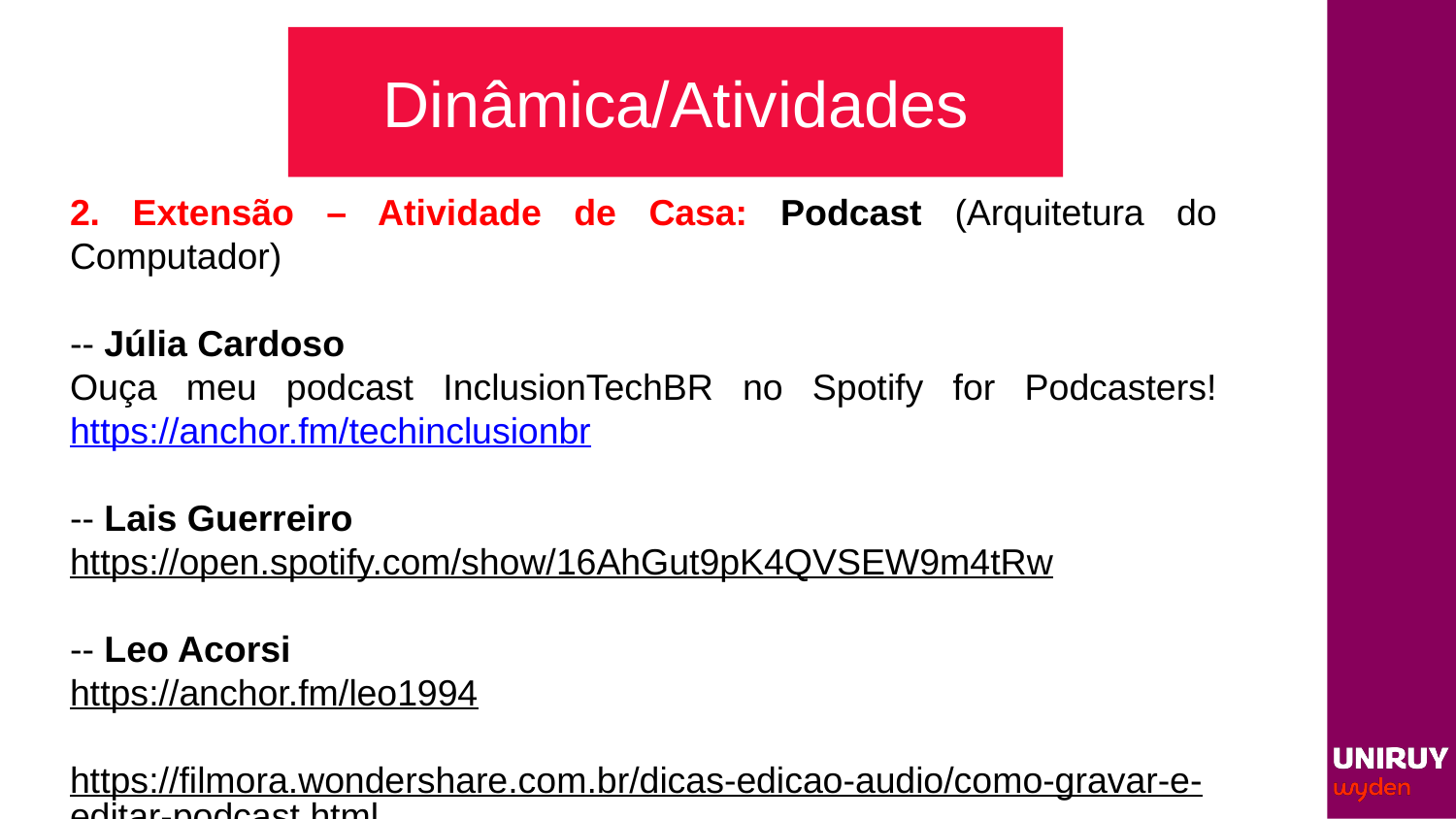

# Dinâmica/Atividades
2. Extensão – Atividade de Casa: Podcast (Arquitetura do Computador)

-- Júlia Cardoso
Ouça meu podcast InclusionTechBR no Spotify for Podcasters! https://anchor.fm/techinclusionbr

-- Lais Guerreiro
https://open.spotify.com/show/16AhGut9pK4QVSEW9m4tRw

-- Leo Acorsi
https://anchor.fm/leo1994

https://filmora.wondershare.com.br/dicas-edicao-audio/como-gravar-e-editar-podcast.html?